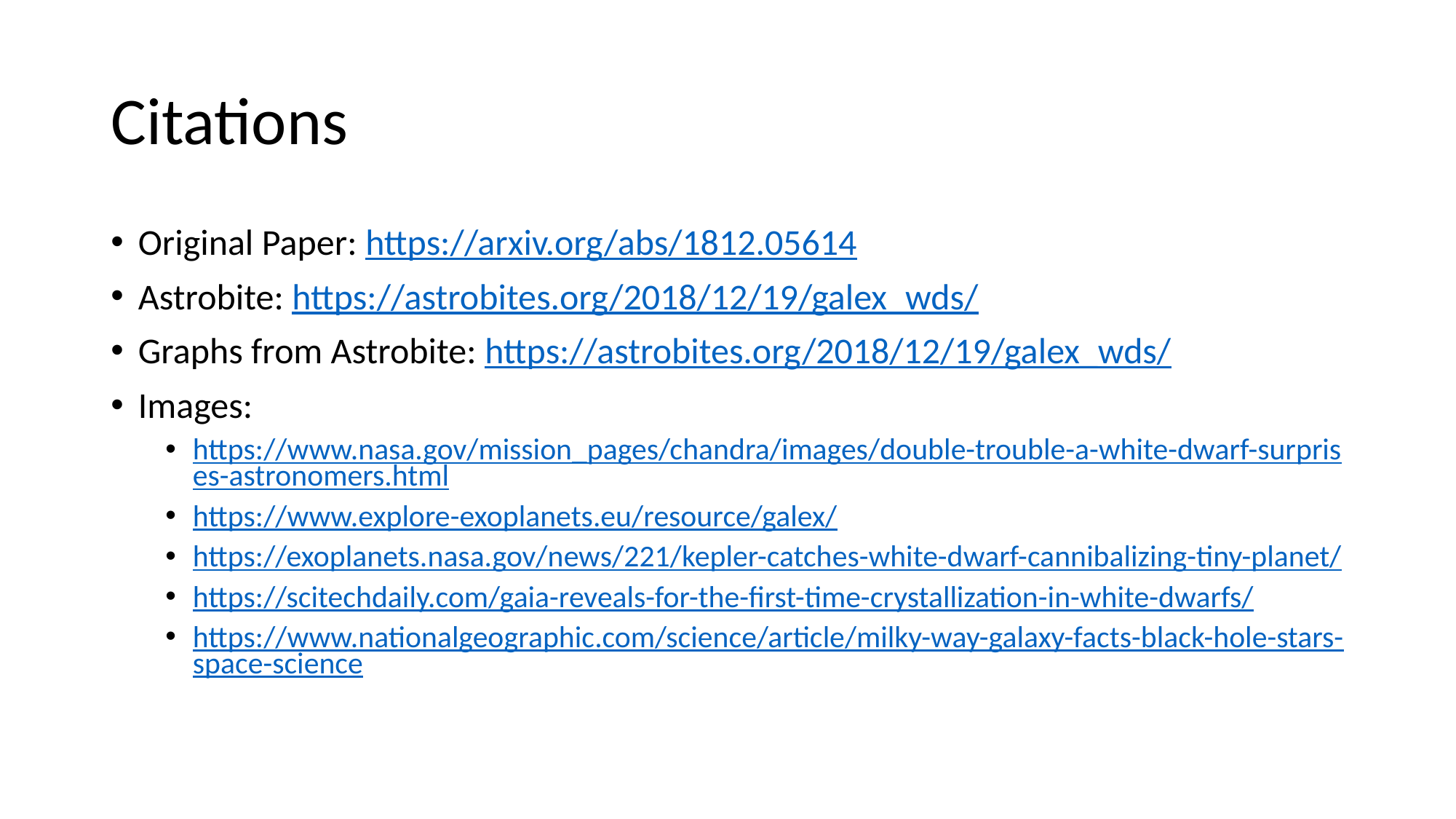

# Citations
Original Paper: https://arxiv.org/abs/1812.05614
Astrobite: https://astrobites.org/2018/12/19/galex_wds/
Graphs from Astrobite: https://astrobites.org/2018/12/19/galex_wds/
Images:
https://www.nasa.gov/mission_pages/chandra/images/double-trouble-a-white-dwarf-surprises-astronomers.html
https://www.explore-exoplanets.eu/resource/galex/
https://exoplanets.nasa.gov/news/221/kepler-catches-white-dwarf-cannibalizing-tiny-planet/
https://scitechdaily.com/gaia-reveals-for-the-first-time-crystallization-in-white-dwarfs/
https://www.nationalgeographic.com/science/article/milky-way-galaxy-facts-black-hole-stars-space-science